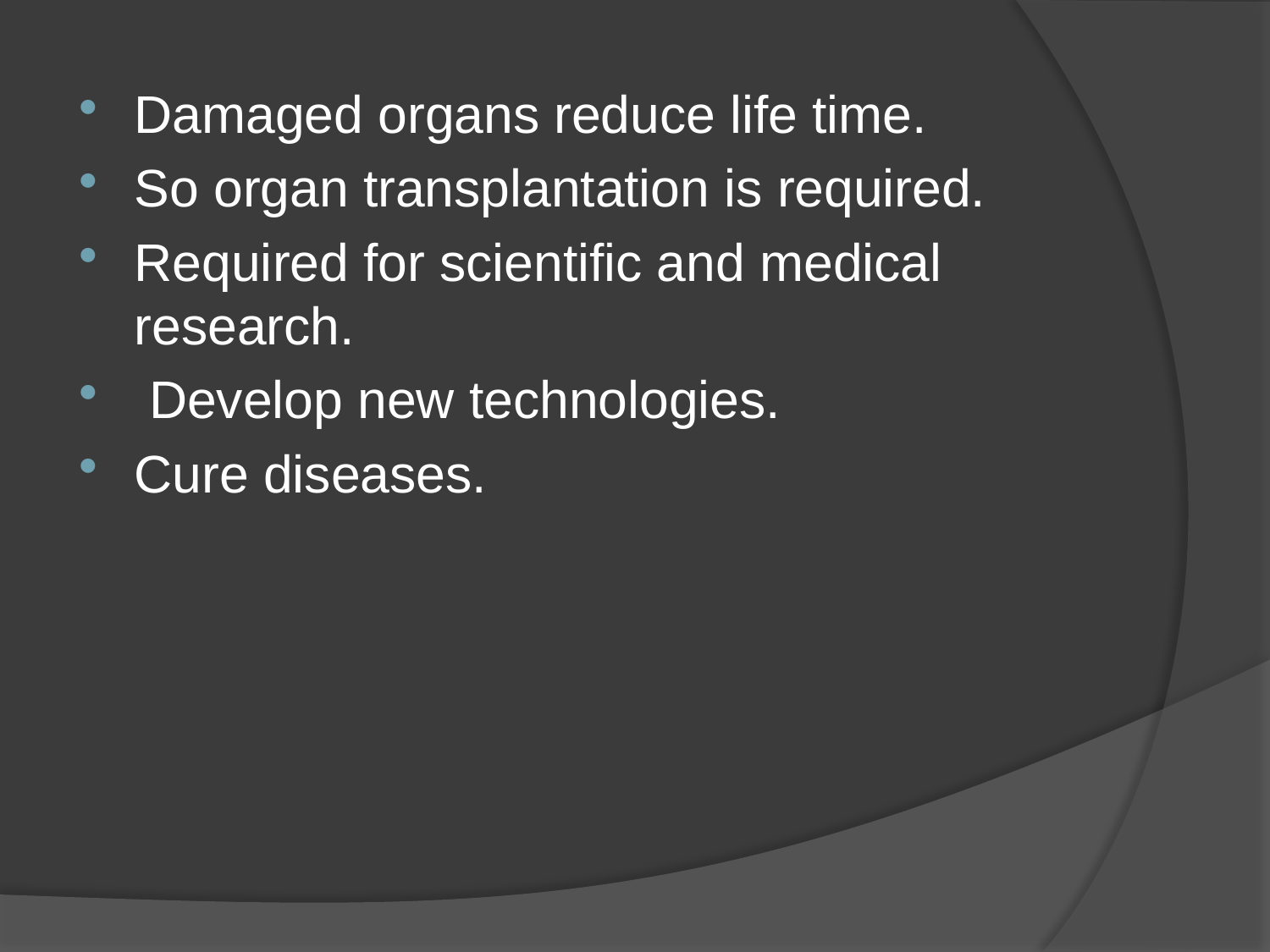

Damaged organs reduce life time.
So organ transplantation is required.
Required for scientific and medical research.
 Develop new technologies.
Cure diseases.